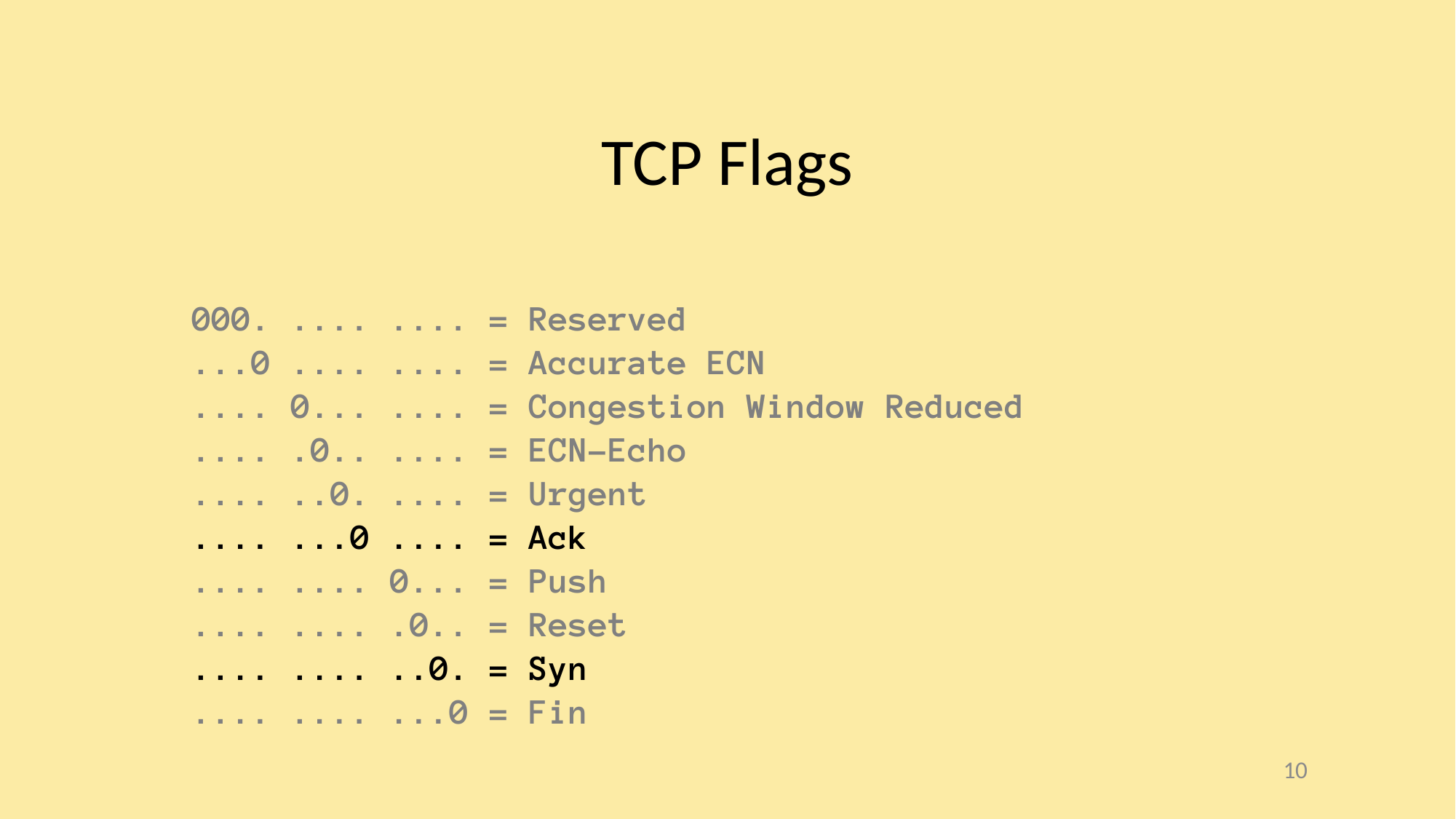

TCP Flags
000. .... .... = Reserved
...0 .... .... = Accurate ECN
.... 0... .... = Congestion Window Reduced
.... .0.. .... = ECN-Echo
.... ..0. .... = Urgent
.... ...0 .... = Ack
.... .... 0... = Push
.... .... .0.. = Reset
.... .... ..0. = Syn
.... .... ...0 = Fin
10